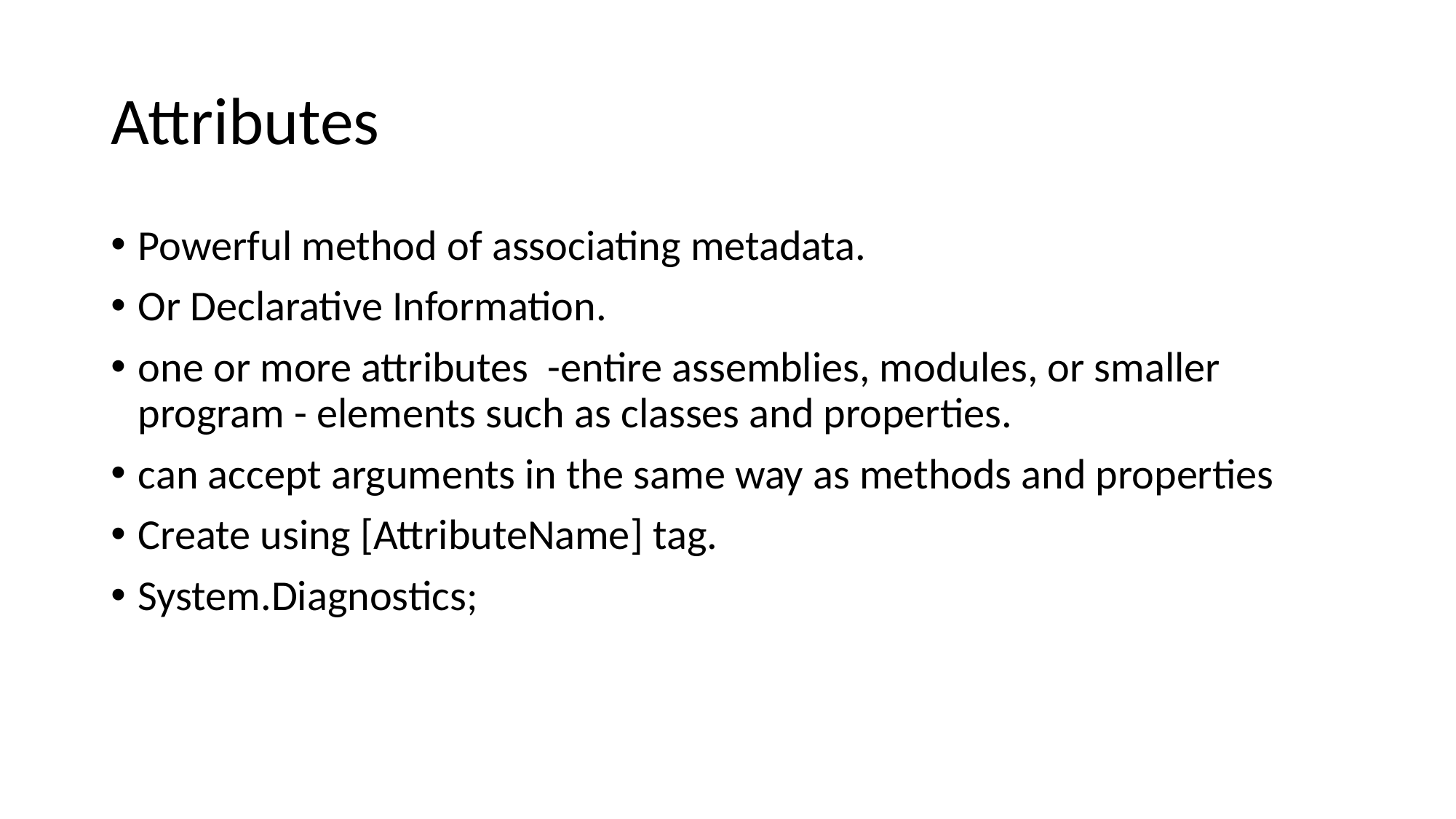

# Attributes
Powerful method of associating metadata.
Or Declarative Information.
one or more attributes  -entire assemblies, modules, or smaller program - elements such as classes and properties.
can accept arguments in the same way as methods and properties
Create using [AttributeName] tag.
System.Diagnostics;